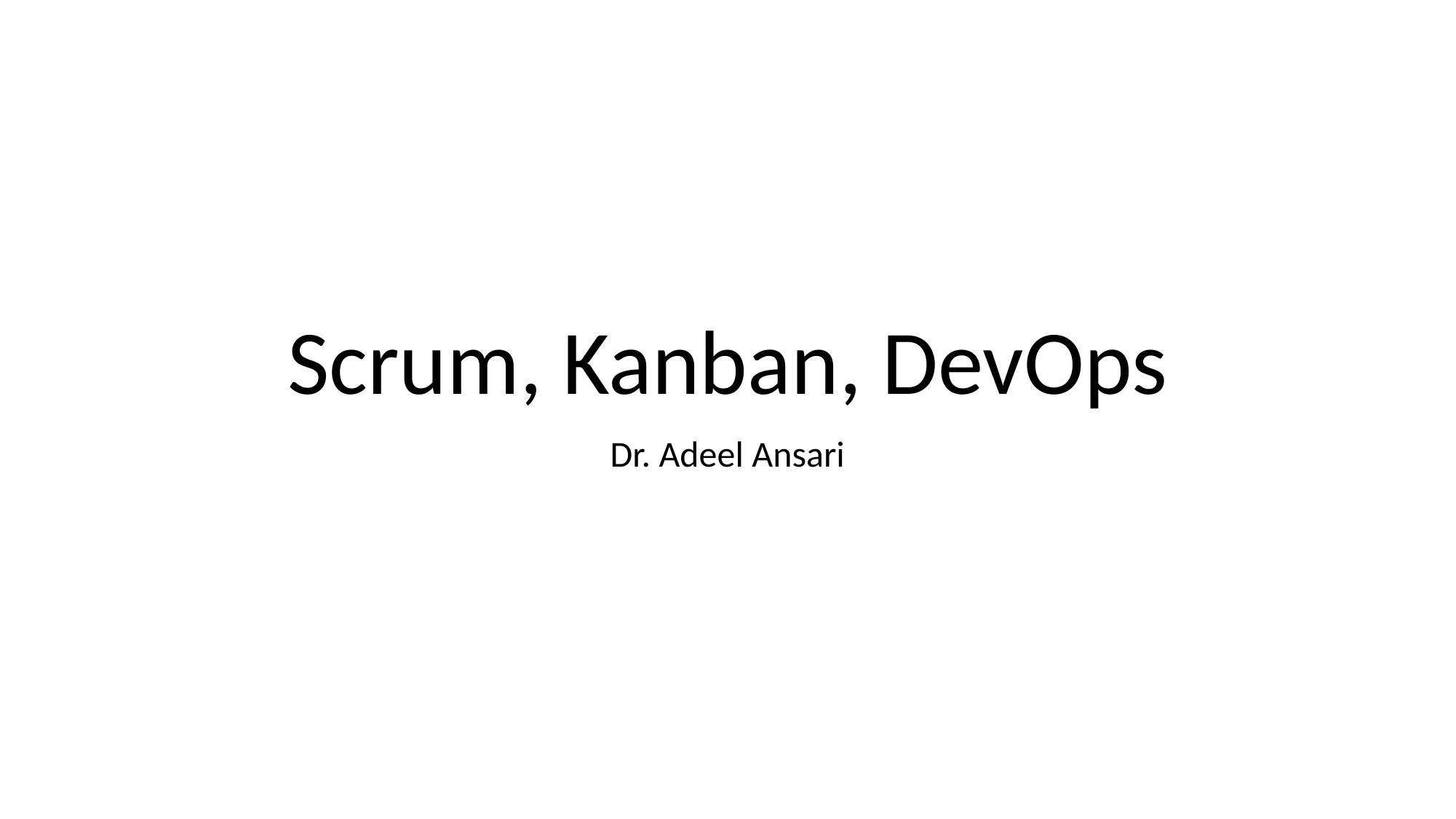

# Scrum, Kanban, DevOps
Dr. Adeel Ansari